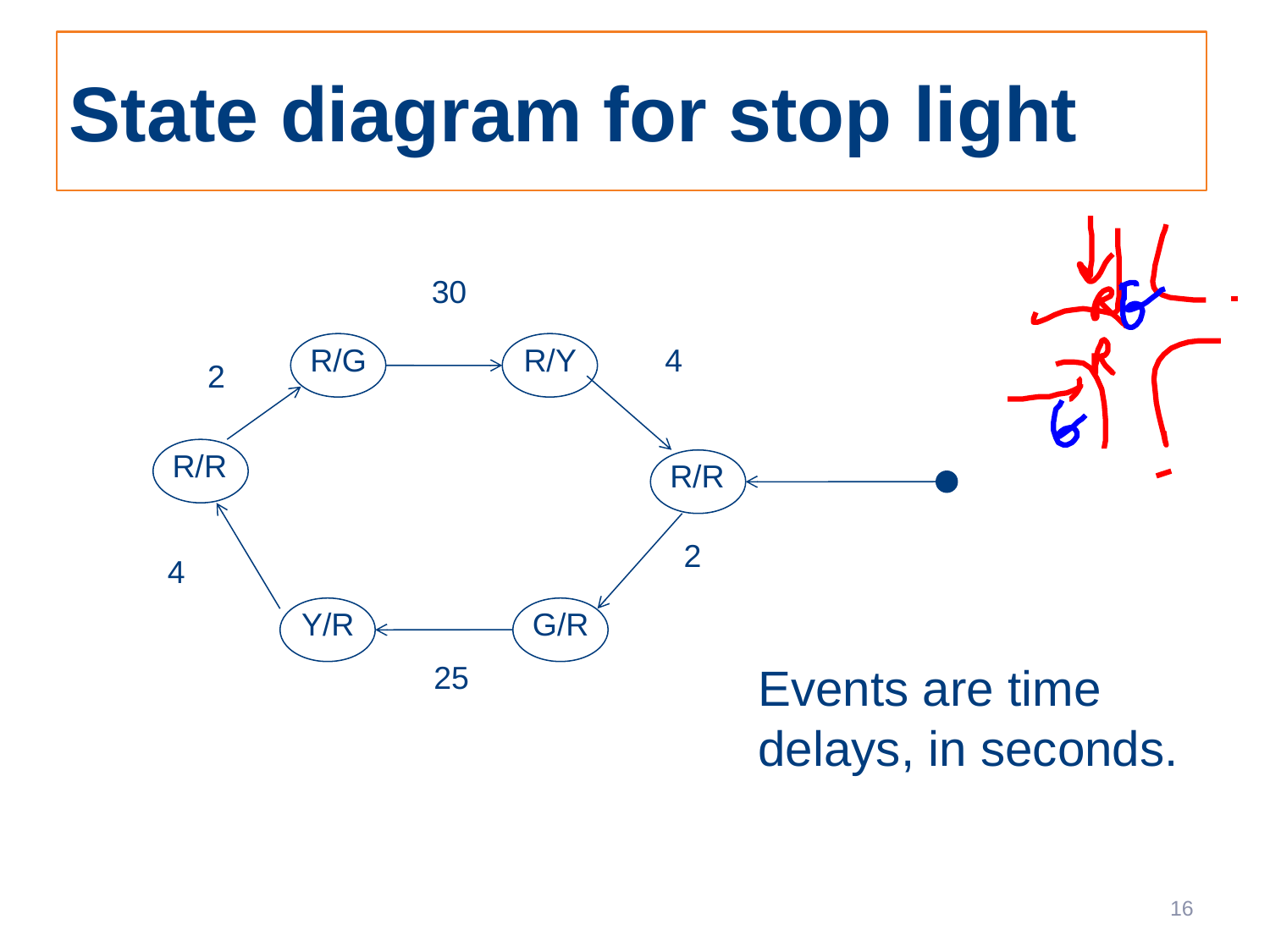

# State diagram for stop light

30

R/G

R/Y
4

2

R/R

R/R

2
4

Y/R

G/R

25
Events are time delays, in seconds.
16